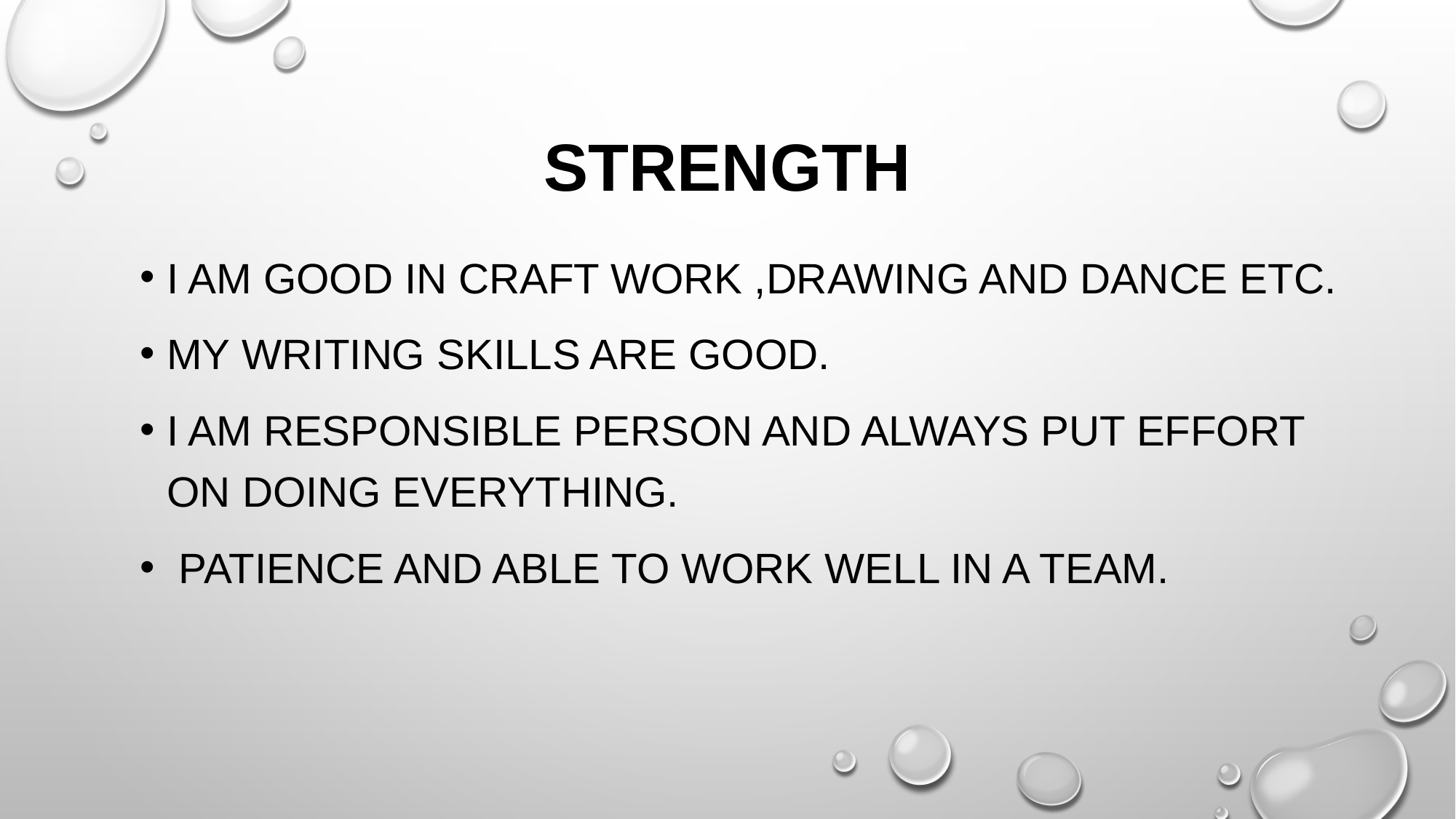

# Strength

I am good IN CRAFT WORK ,DRAWING AND DANCE ETC.
My writing skills are good.
I am responsible person and always put effort on doing everything.
 patience and able to work well in a team.